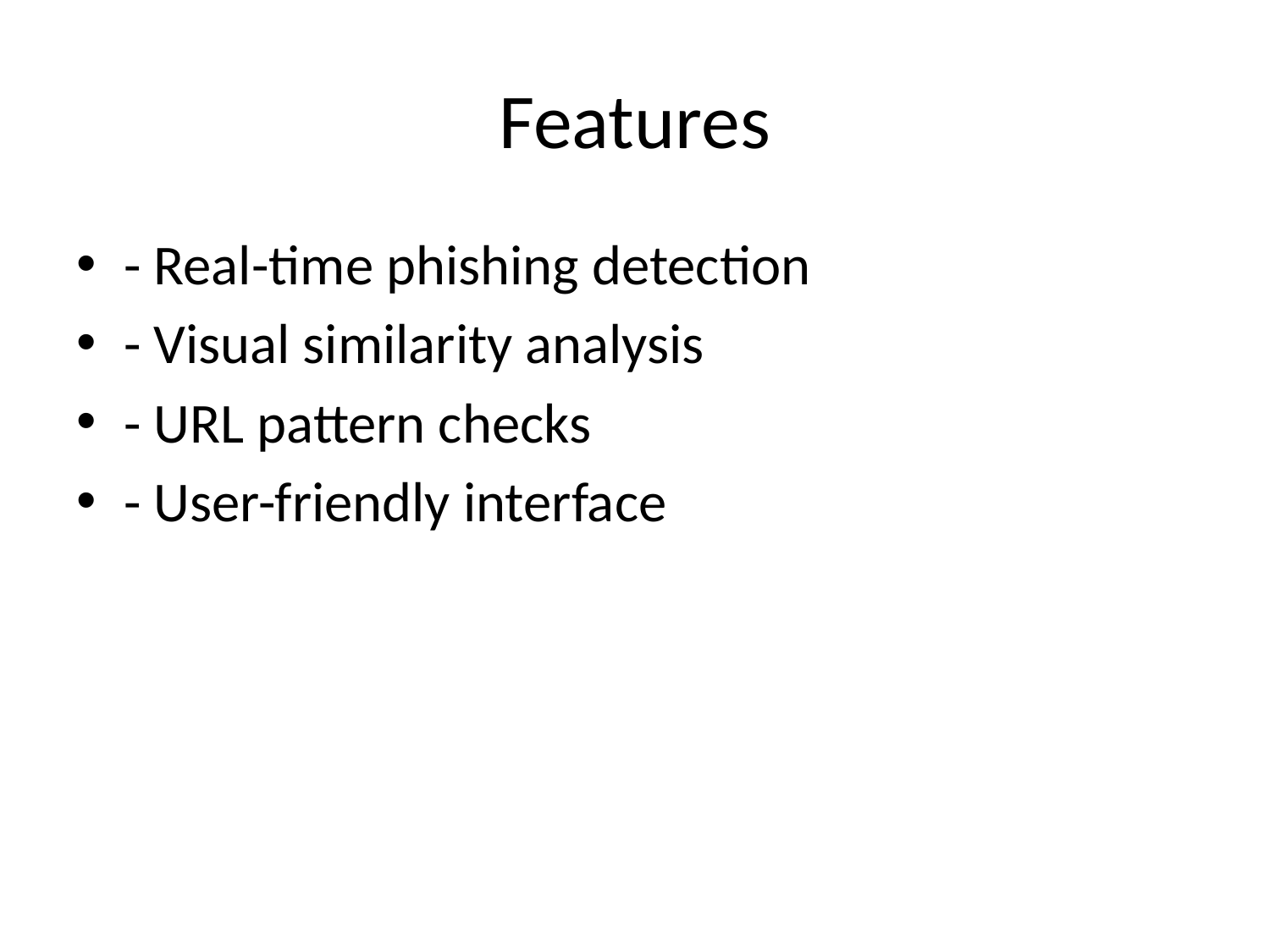

# Features
- Real-time phishing detection
- Visual similarity analysis
- URL pattern checks
- User-friendly interface